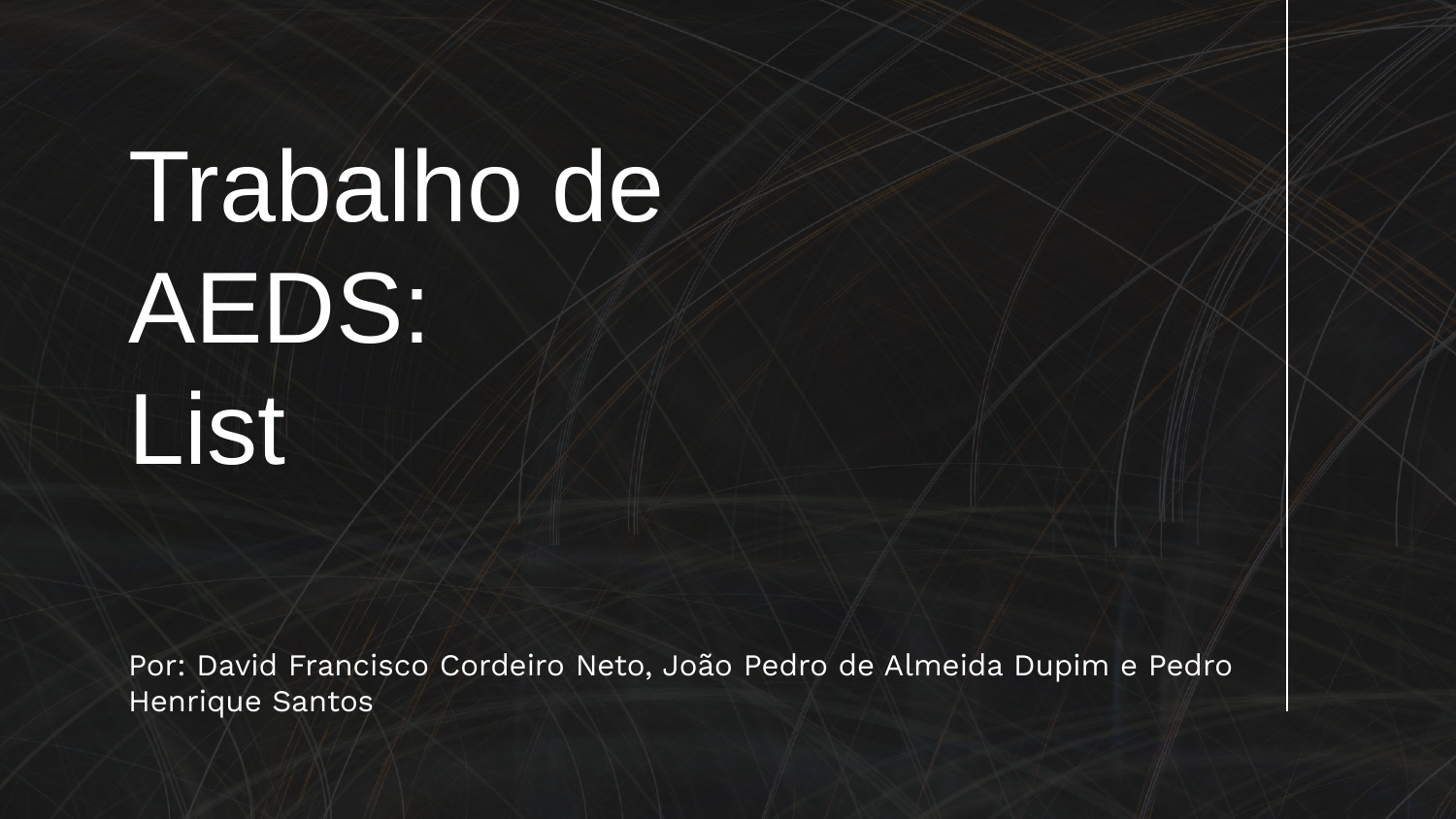

# Trabalho de AEDS: List
Por: David Francisco Cordeiro Neto, João Pedro de Almeida Dupim e Pedro Henrique Santos